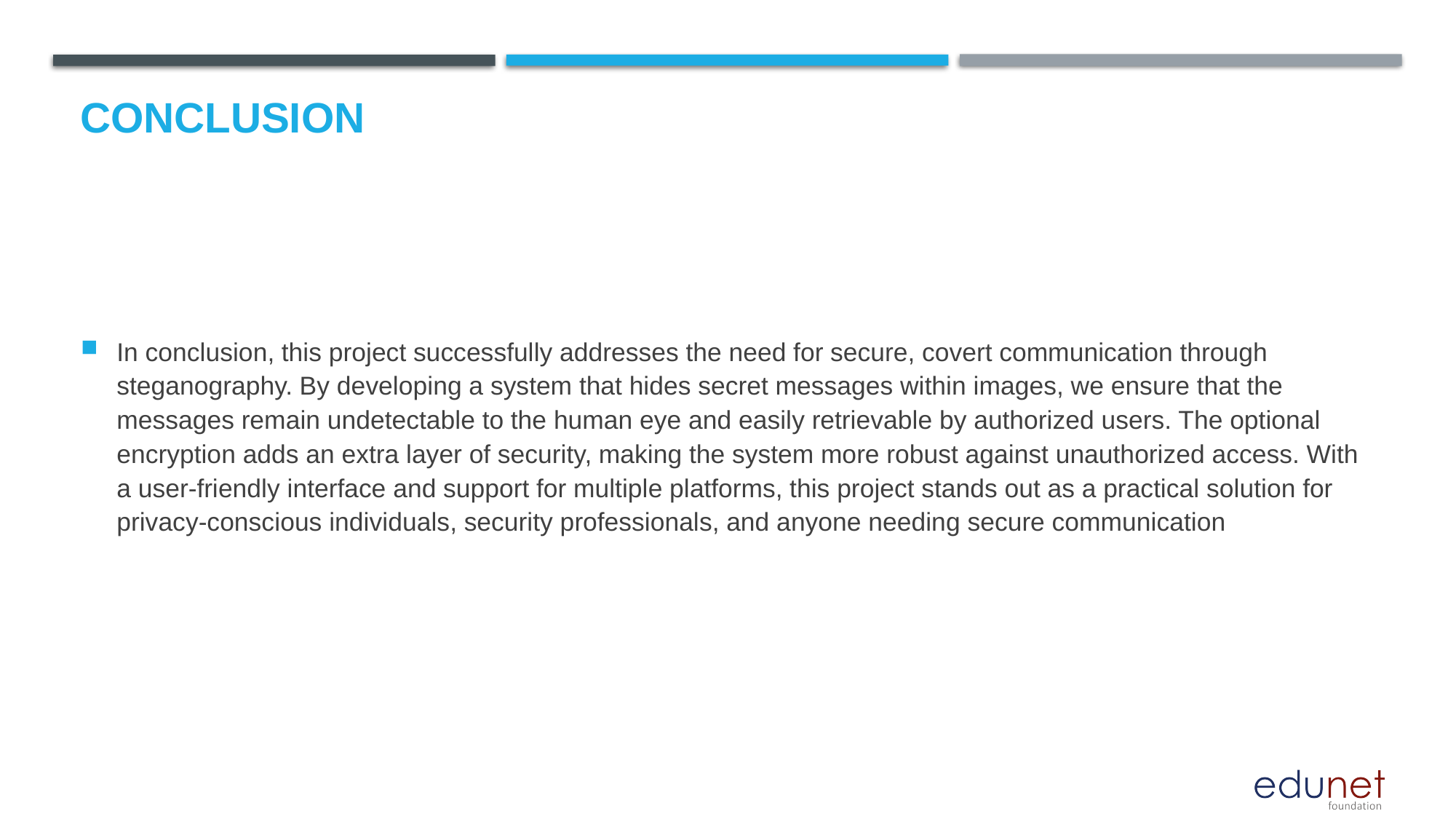

# Conclusion
In conclusion, this project successfully addresses the need for secure, covert communication through steganography. By developing a system that hides secret messages within images, we ensure that the messages remain undetectable to the human eye and easily retrievable by authorized users. The optional encryption adds an extra layer of security, making the system more robust against unauthorized access. With a user-friendly interface and support for multiple platforms, this project stands out as a practical solution for privacy-conscious individuals, security professionals, and anyone needing secure communication